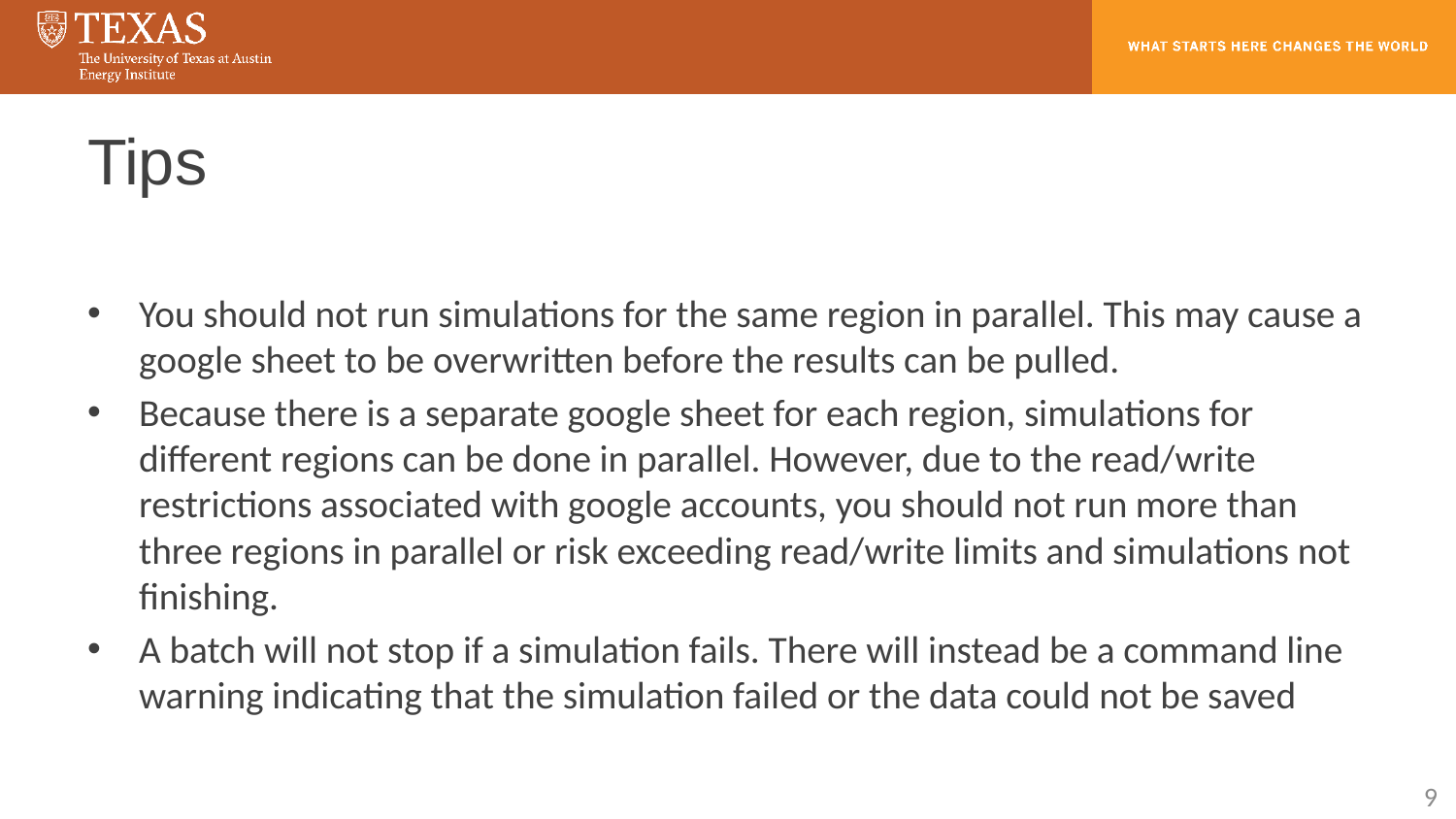

# Tips
You should not run simulations for the same region in parallel. This may cause a google sheet to be overwritten before the results can be pulled.
Because there is a separate google sheet for each region, simulations for different regions can be done in parallel. However, due to the read/write restrictions associated with google accounts, you should not run more than three regions in parallel or risk exceeding read/write limits and simulations not finishing.
A batch will not stop if a simulation fails. There will instead be a command line warning indicating that the simulation failed or the data could not be saved